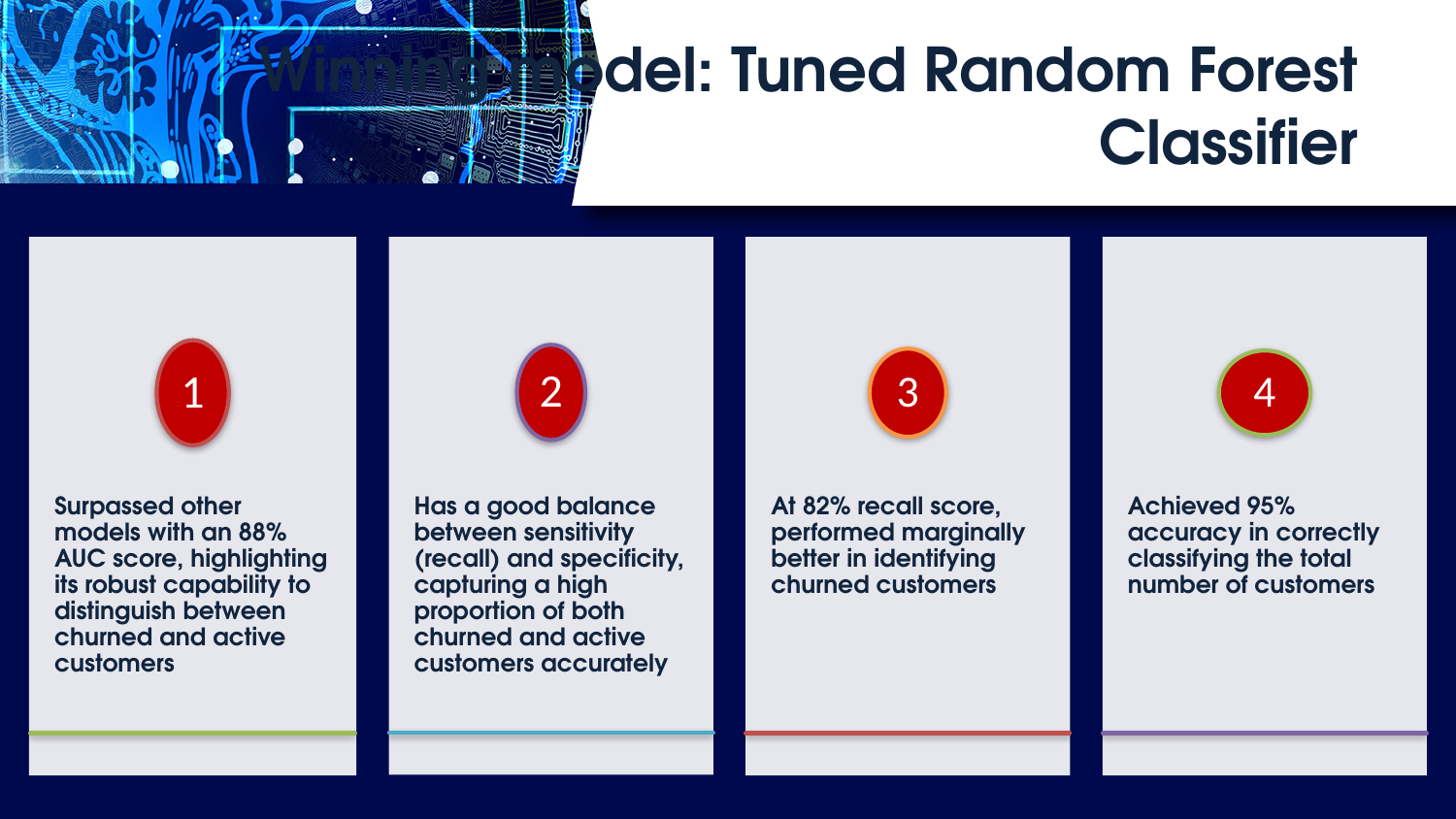

# Winning model: Tuned Random Forest Classifier
Surpassed other models with an 88% AUC score, highlighting its robust capability to distinguish between churned and active customers
1
Has a good balance between sensitivity (recall) and specificity, capturing a high proportion of both churned and active customers accurately
2
At 82% recall score, performed marginally better in identifying churned customers
3
Achieved 95% accuracy in correctly classifying the total number of customers
4